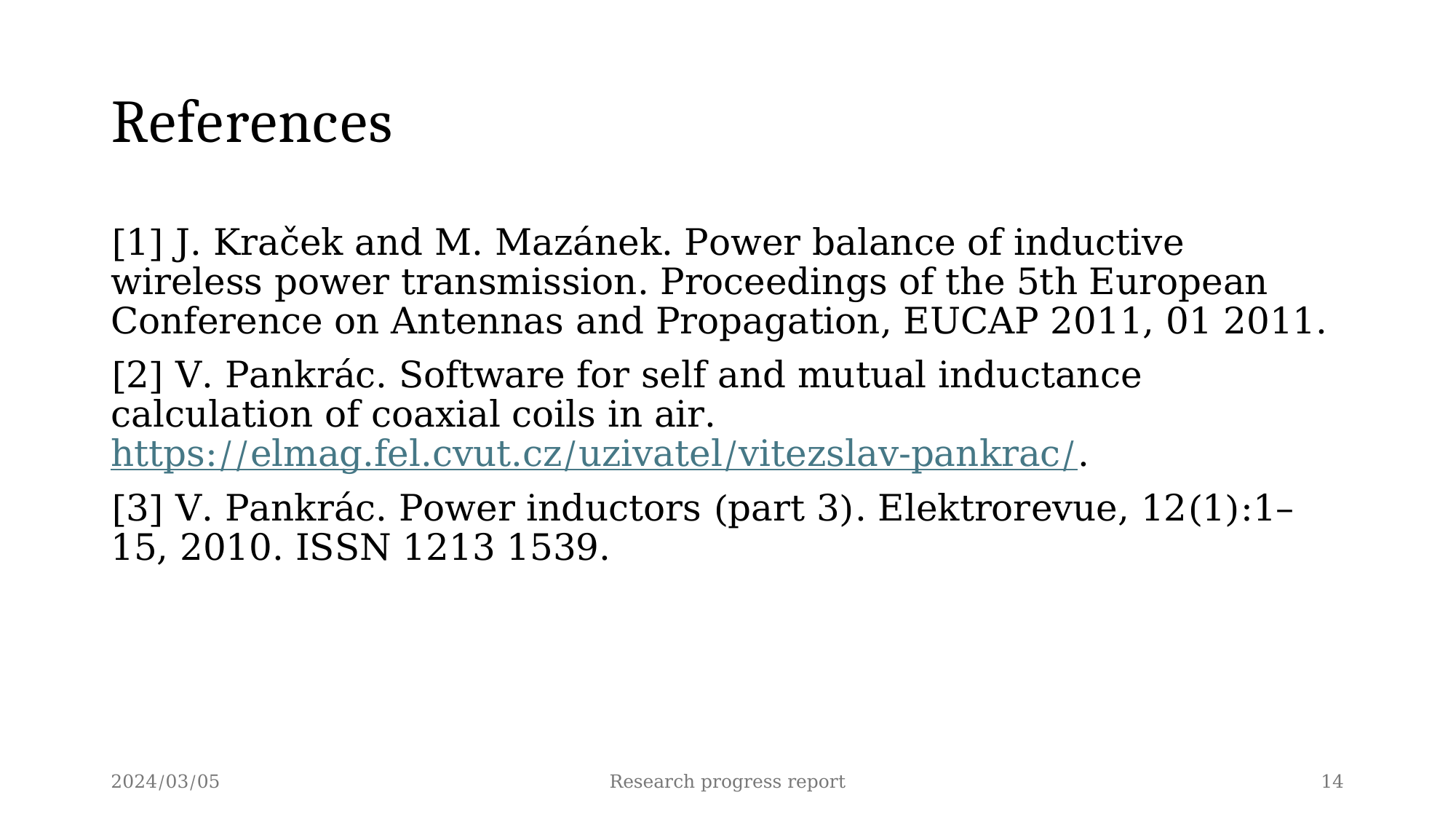

# References
[1] J. Kraček and M. Mazánek. Power balance of inductive wireless power transmission. Proceedings of the 5th European Conference on Antennas and Propagation, EUCAP 2011, 01 2011.
[2] V. Pankrác. Software for self and mutual inductance calculation of coaxial coils in air. https://elmag.fel.cvut.cz/uzivatel/vitezslav-pankrac/.
[3] V. Pankrác. Power inductors (part 3). Elektrorevue, 12(1):1–15, 2010. ISSN 1213 1539.
2024/03/05
Research progress report
14